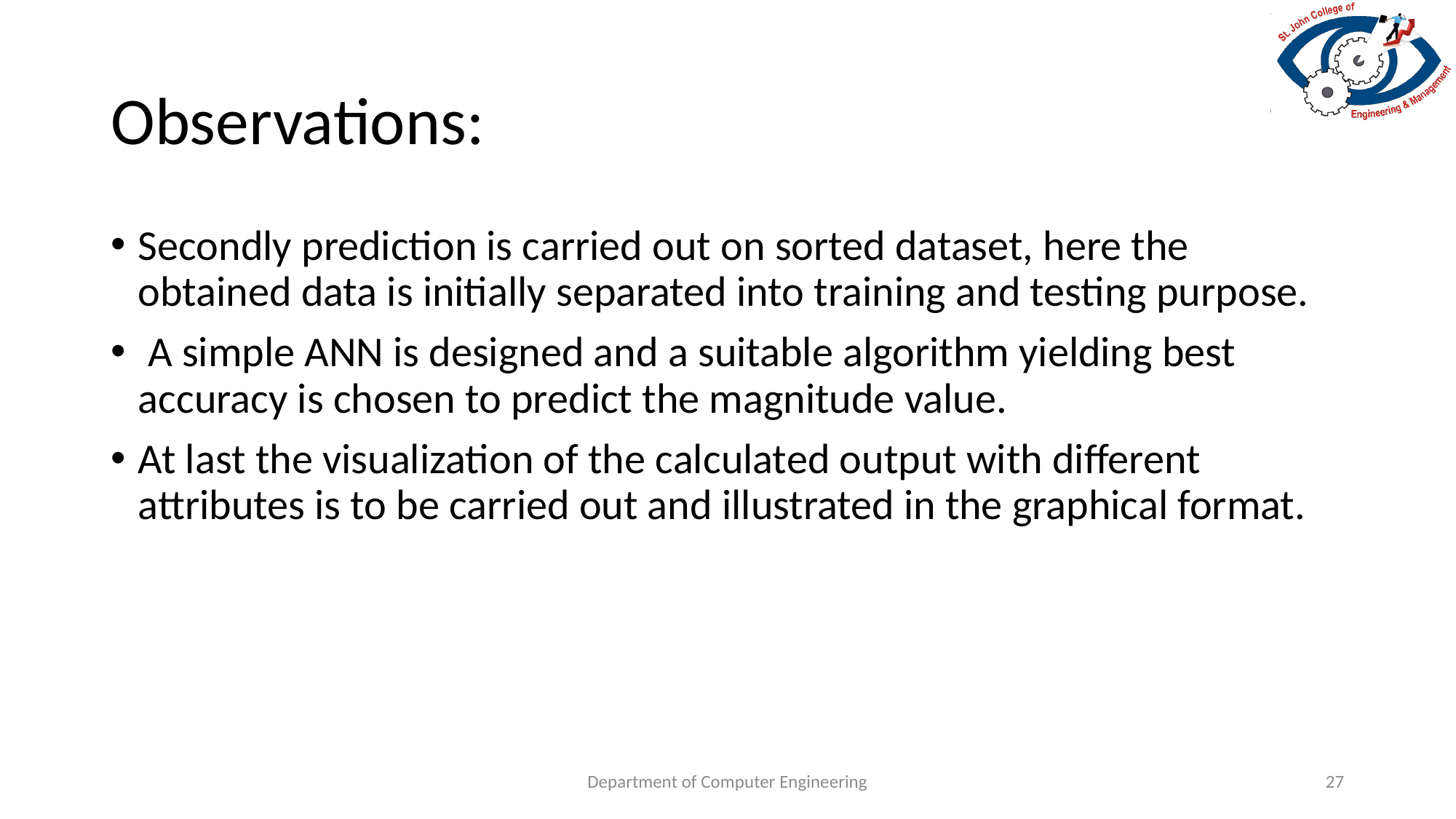

# Observations:
Secondly prediction is carried out on sorted dataset, here the obtained data is initially separated into training and testing purpose.
 A simple ANN is designed and a suitable algorithm yielding best accuracy is chosen to predict the magnitude value.
At last the visualization of the calculated output with different attributes is to be carried out and illustrated in the graphical format.

Department of Computer Engineering
27